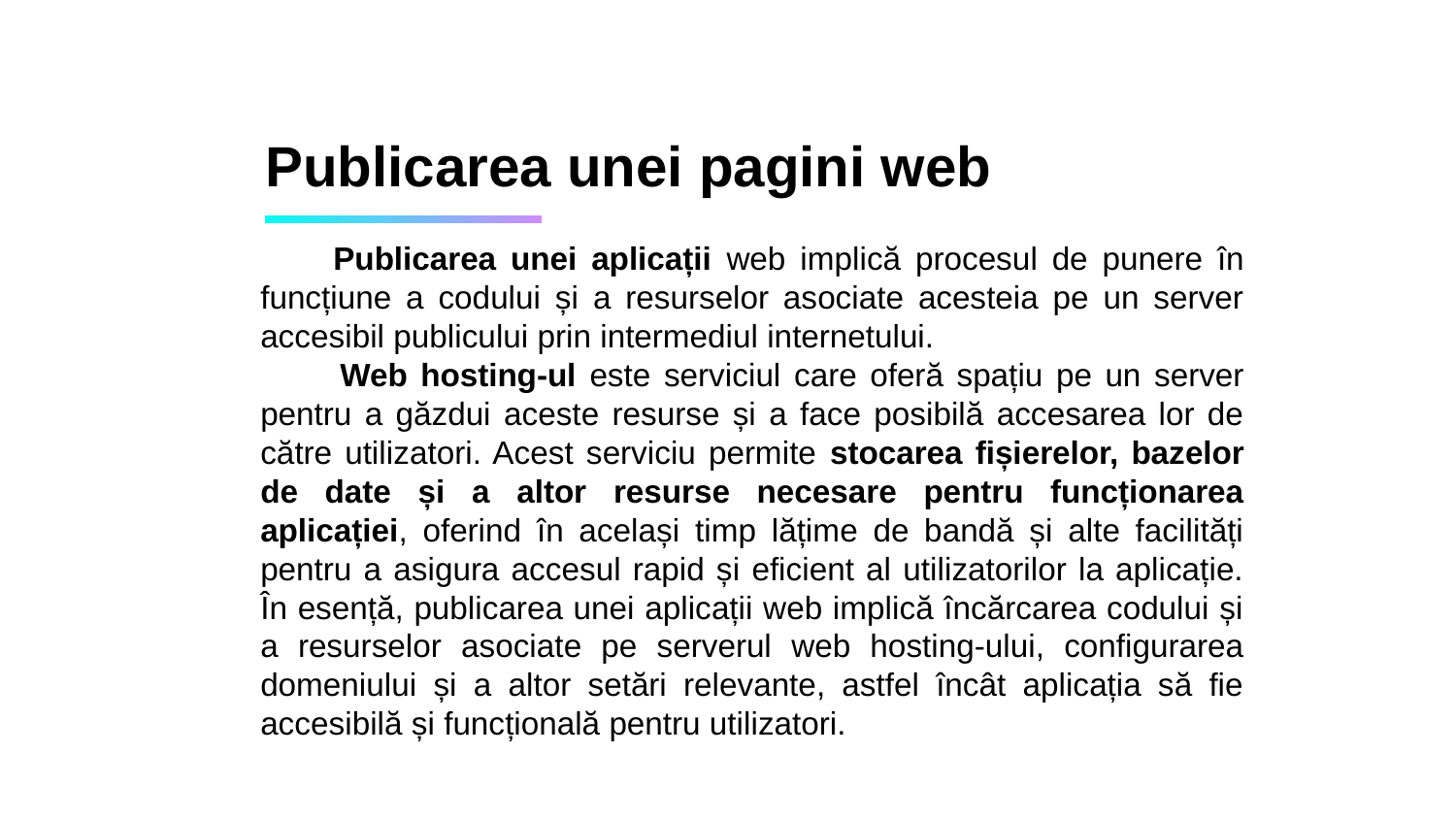

# Publicarea unei pagini web

     Publicarea unei aplicații web implică procesul de punere în funcțiune a codului și a resurselor asociate acesteia pe un server accesibil publicului prin intermediul internetului.
      Web hosting-ul este serviciul care oferă spațiu pe un server pentru a găzdui aceste resurse și a face posibilă accesarea lor de către utilizatori. Acest serviciu permite stocarea fișierelor, bazelor de date și a altor resurse necesare pentru funcționarea aplicației, oferind în același timp lățime de bandă și alte facilități pentru a asigura accesul rapid și eficient al utilizatorilor la aplicație. În esență, publicarea unei aplicații web implică încărcarea codului și a resurselor asociate pe serverul web hosting-ului, configurarea domeniului și a altor setări relevante, astfel încât aplicația să fie accesibilă și funcțională pentru utilizatori.